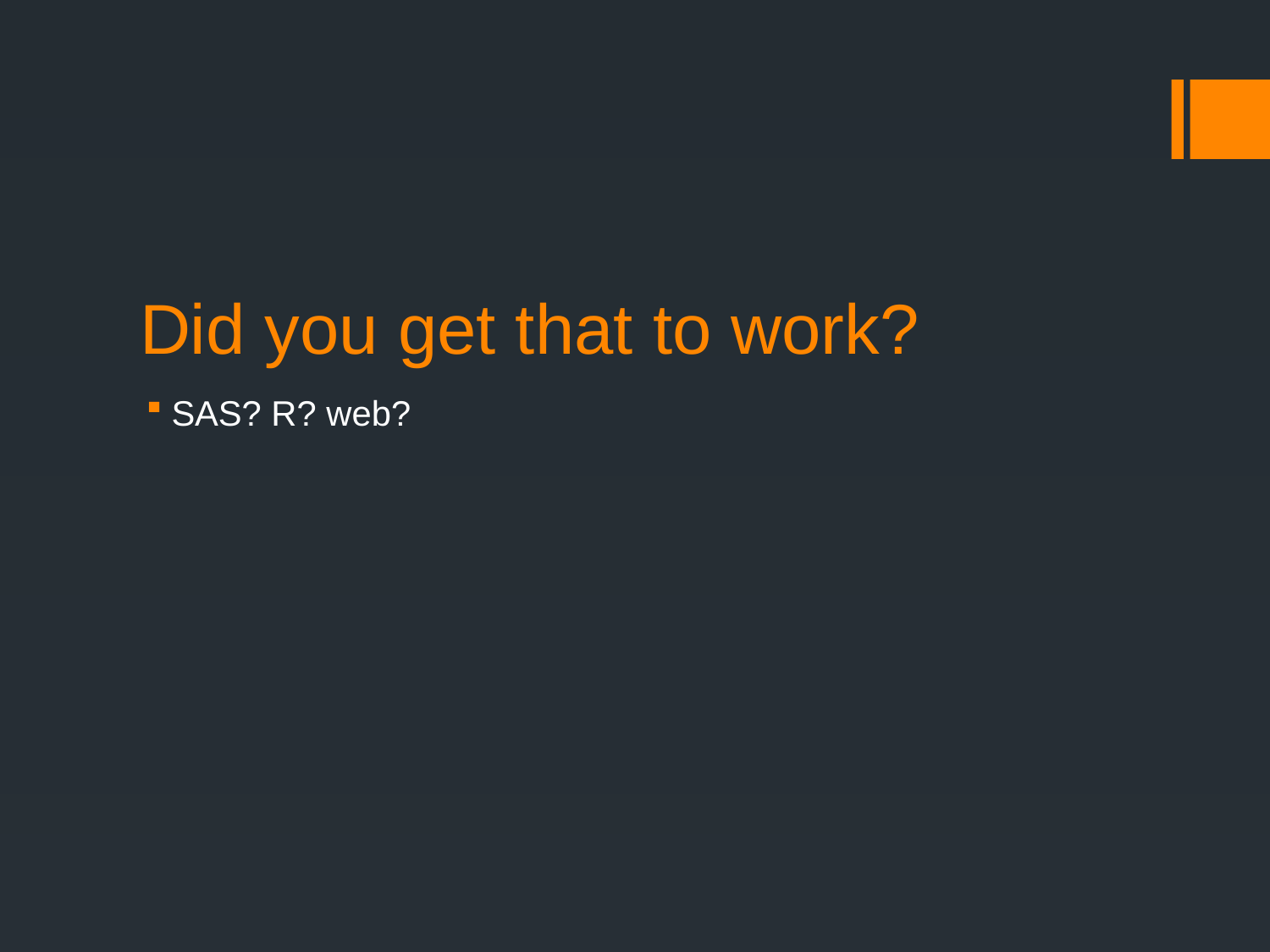

# Did you get that to work?
SAS? R? web?